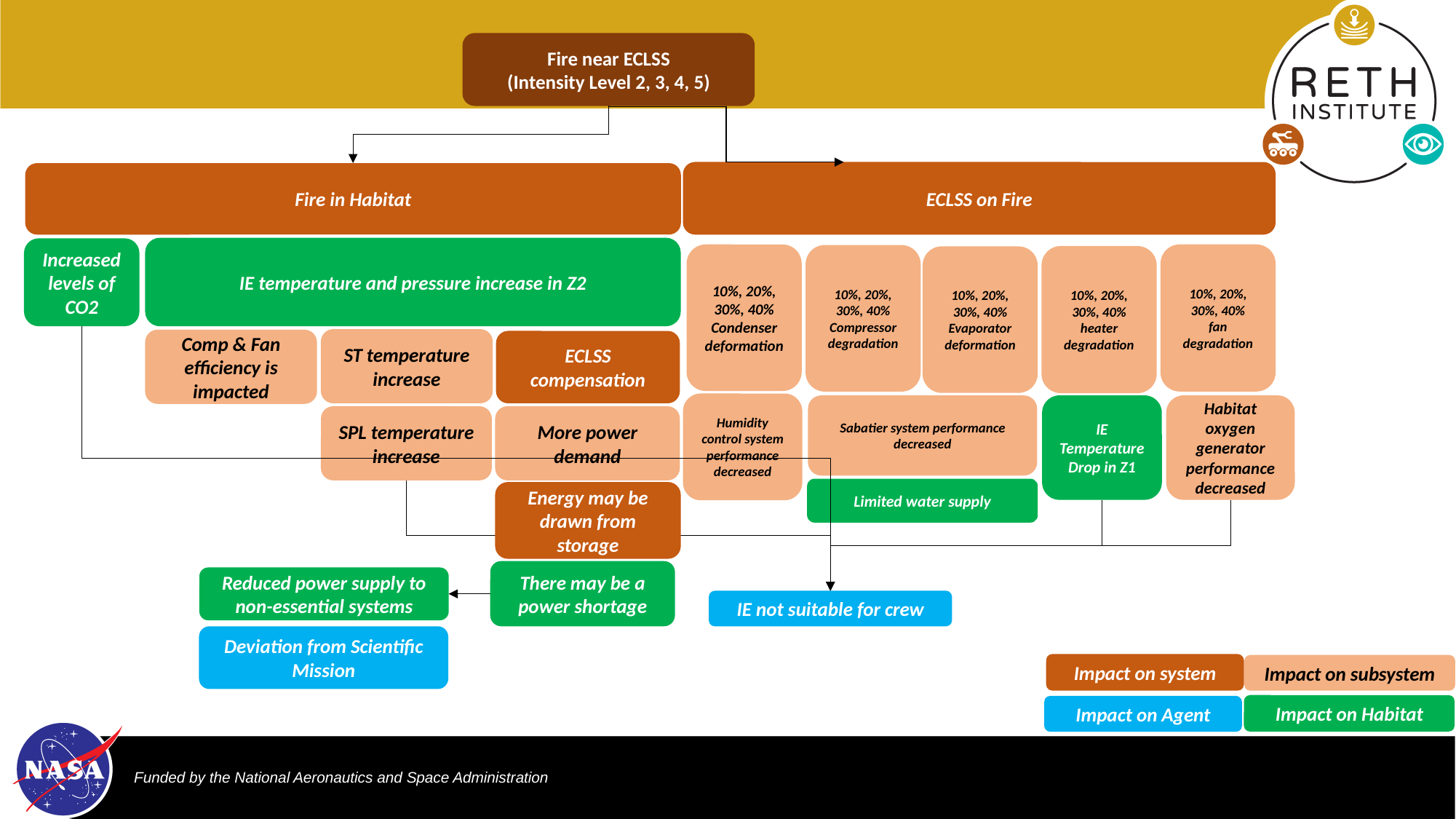

Fire near ECLSS
(Intensity Level 2, 3, 4, 5)
ECLSS on Fire
Fire in Habitat
IE temperature and pressure increase in Z2
Increased levels of CO2
10%, 20%, 30%, 40%
Condenser
deformation
10%, 20%, 30%, 40%
fan degradation
10%, 20%, 30%, 40%
Compressor degradation
10%, 20%, 30%, 40%
heater degradation
10%, 20%, 30%, 40%
Evaporator
deformation
ST temperature increase
Comp & Fan efficiency is impacted
ECLSS compensation
Humidity control system performance decreased
IE Temperature Drop in Z1
Habitat oxygen generator performance decreased
Sabatier system performance decreased
SPL temperature increase
More power demand
Limited water supply
Energy may be drawn from storage
There may be a power shortage
Reduced power supply to non-essential systems
IE not suitable for crew
Deviation from Scientific Mission
Impact on system
Impact on subsystem
Impact on Habitat
Impact on Agent